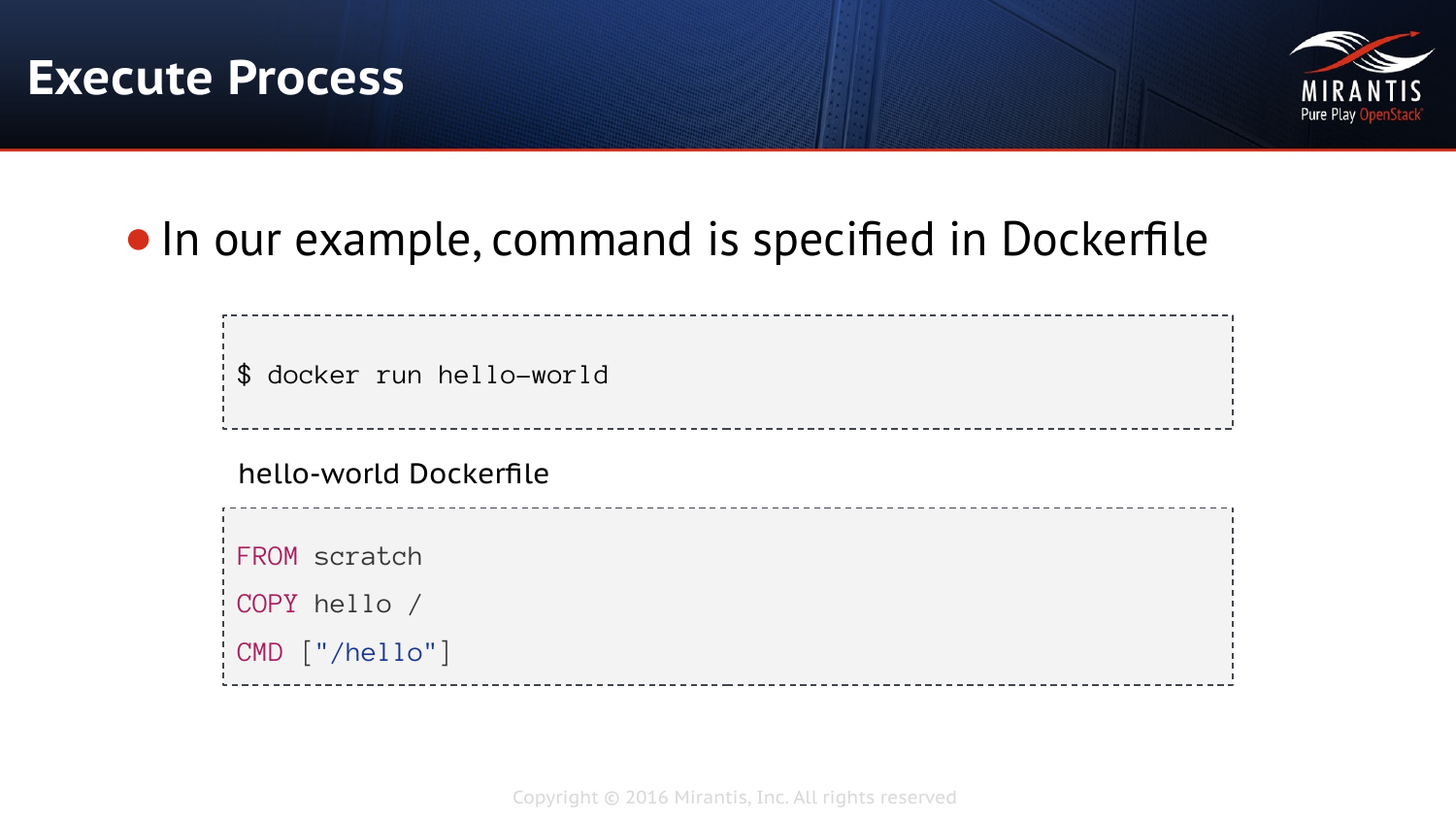

# Execute Process
In our example, command is specified in Dockerfile
$ docker run hello-world
hello-world Dockerfile
FROM scratch
COPY hello /
CMD ["/hello"]